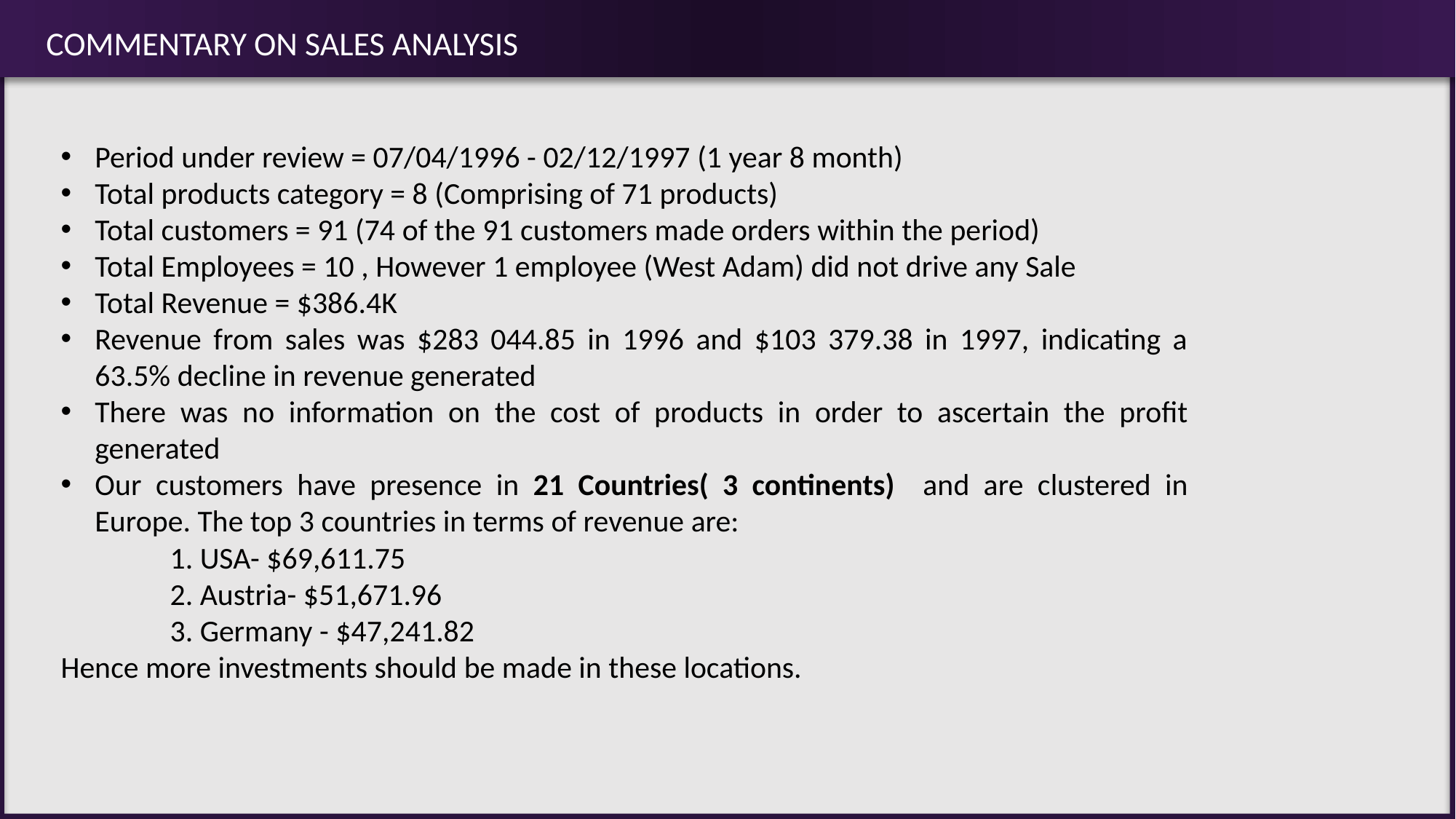

COMMENTARY ON SALES ANALYSIS

Period under review = 07/04/1996 - 02/12/1997 (1 year 8 month)
Total products category = 8 (Comprising of 71 products)
Total customers = 91 (74 of the 91 customers made orders within the period)
Total Employees = 10 , However 1 employee (West Adam) did not drive any Sale
Total Revenue = $386.4K
Revenue from sales was $283 044.85 in 1996 and $103 379.38 in 1997, indicating a 63.5% decline in revenue generated
There was no information on the cost of products in order to ascertain the profit generated
Our customers have presence in 21 Countries( 3 continents)  and are clustered in Europe. The top 3 countries in terms of revenue are:
	1. USA- $69,611.75
	2. Austria- $51,671.96
	3. Germany - $47,241.82
Hence more investments should be made in these locations.